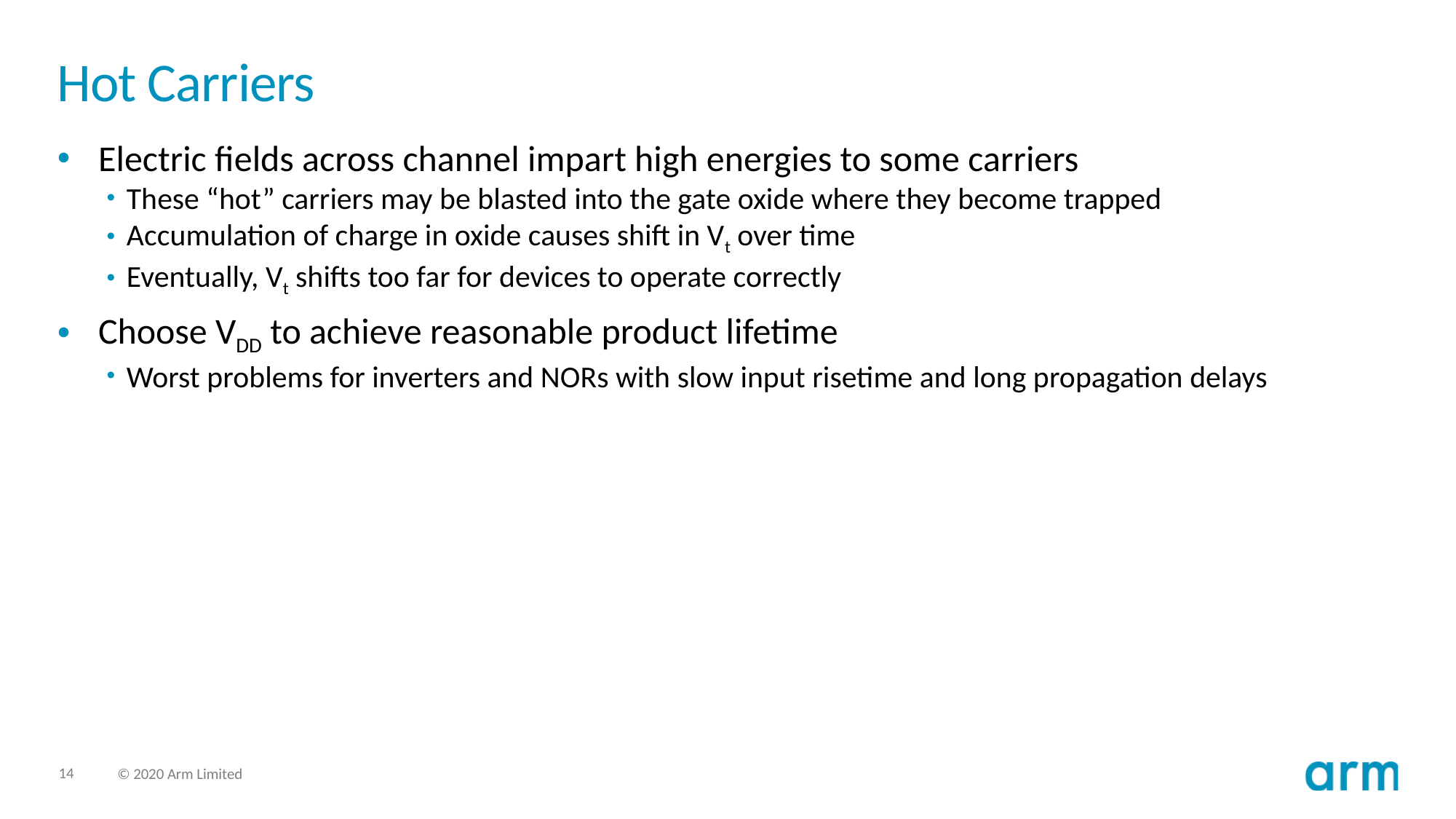

# Hot Carriers
Electric fields across channel impart high energies to some carriers
These “hot” carriers may be blasted into the gate oxide where they become trapped
Accumulation of charge in oxide causes shift in Vt over time
Eventually, Vt shifts too far for devices to operate correctly
Choose VDD to achieve reasonable product lifetime
Worst problems for inverters and NORs with slow input risetime and long propagation delays